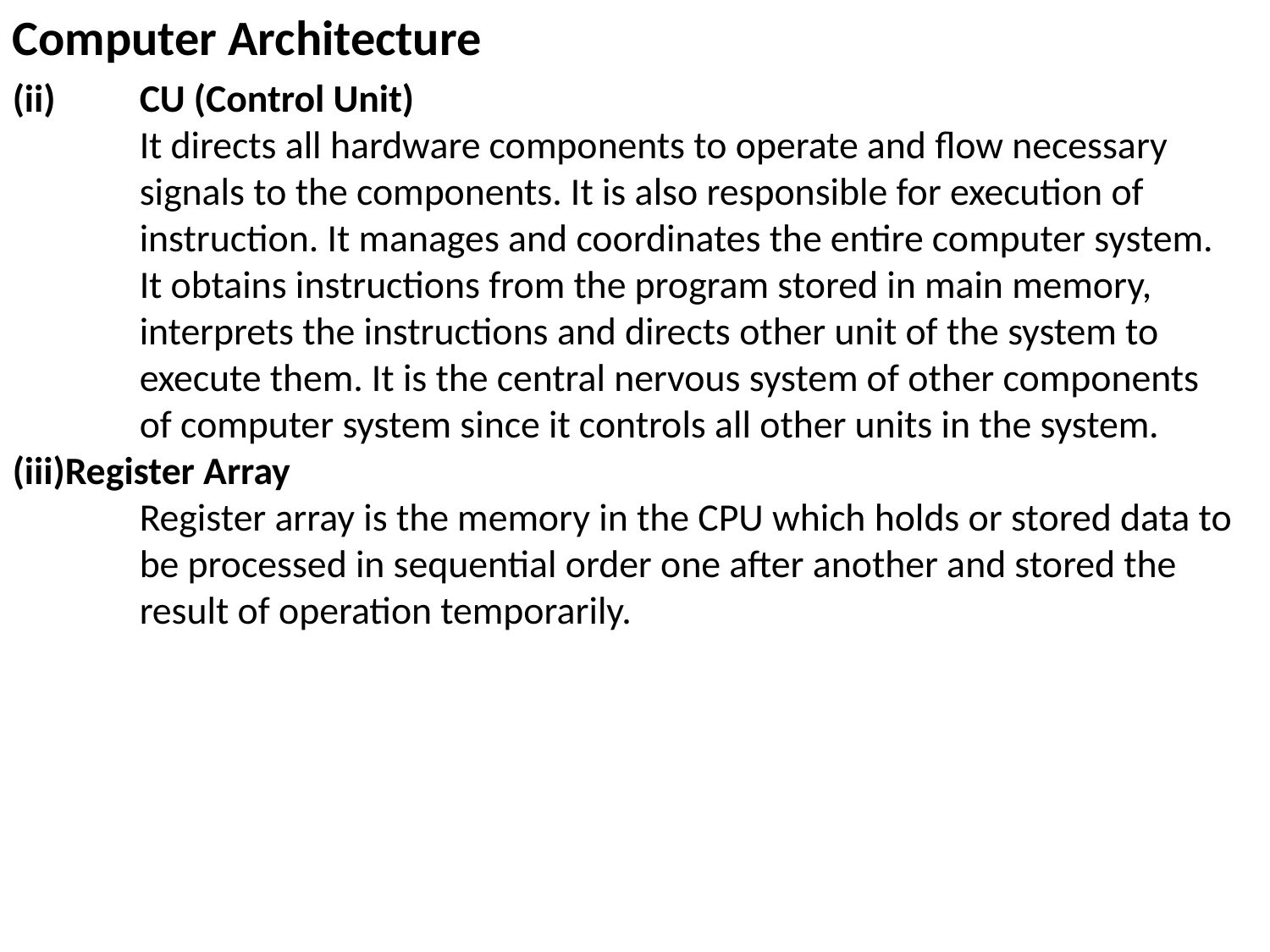

Computer Architecture
(ii)	CU (Control Unit)
	It directs all hardware components to operate and flow necessary signals to the components. It is also responsible for execution of instruction. It manages and coordinates the entire computer system. It obtains instructions from the program stored in main memory, interprets the instructions and directs other unit of the system to execute them. It is the central nervous system of other components of computer system since it controls all other units in the system.
(iii)Register Array
	Register array is the memory in the CPU which holds or stored data to be processed in sequential order one after another and stored the result of operation temporarily.